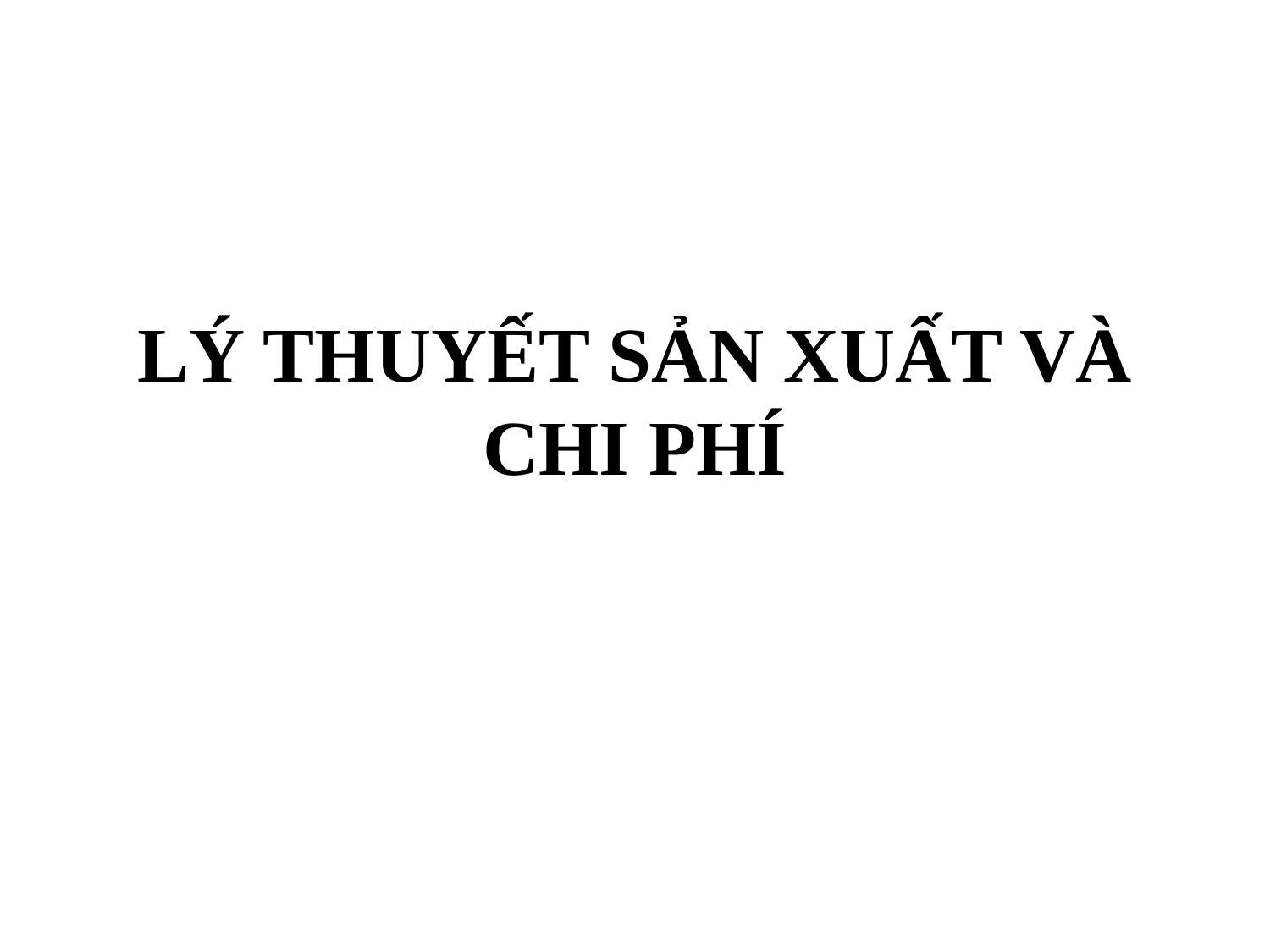

# LÝ THUYẾT SẢN XUẤT VÀ CHI PHÍ